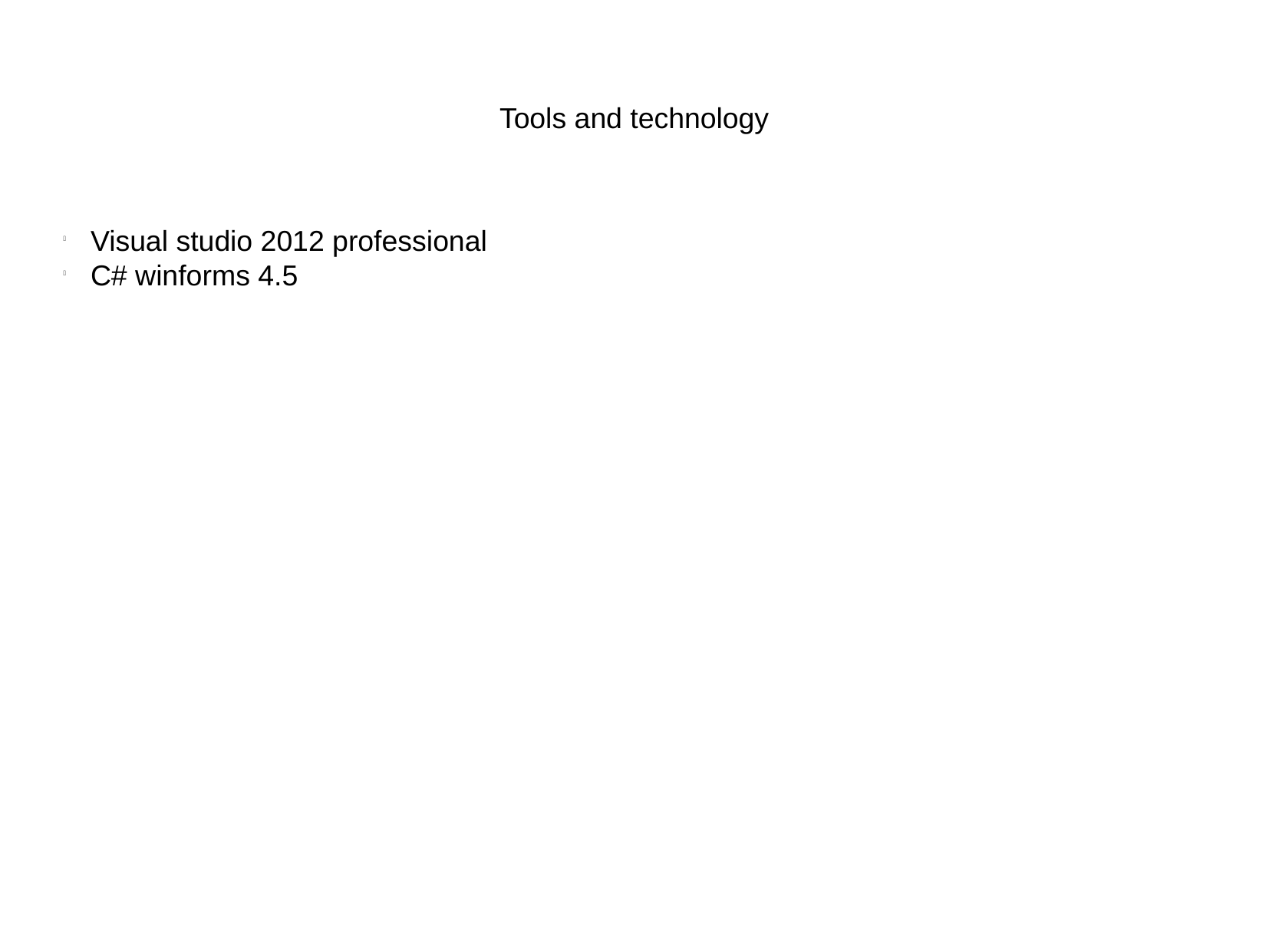

Tools and technology
Visual studio 2012 professional
C# winforms 4.5